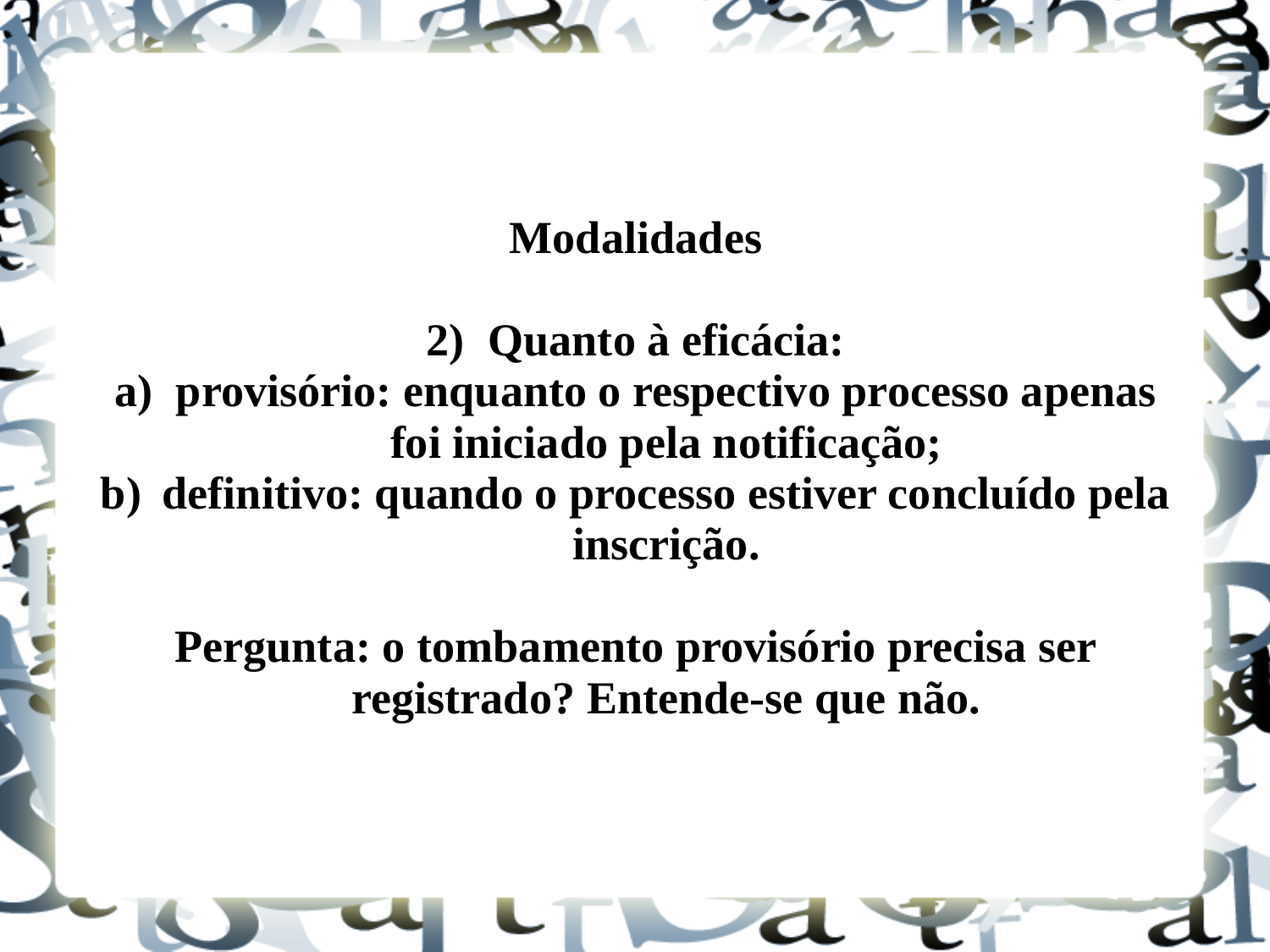

Modalidades

2) 	Quanto à eficácia:
a) 	provisório: enquanto o respectivo processo apenas foi iniciado pela notificação;
b) 	definitivo: quando o processo estiver concluído pela inscrição.

Pergunta: o tombamento provisório precisa ser registrado? Entende-se que não.